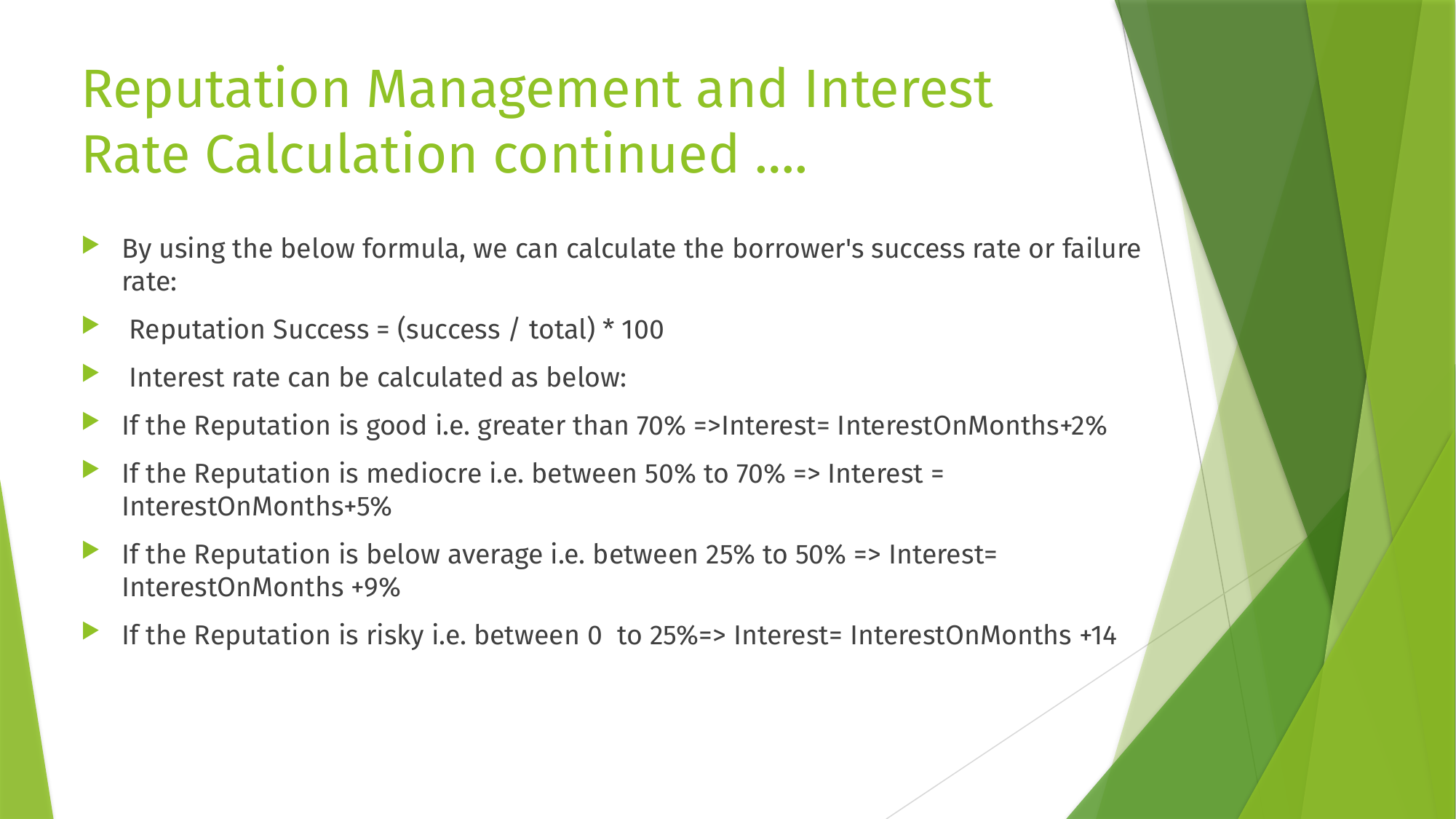

# Reputation Management and Interest Rate Calculation continued ….
By using the below formula, we can calculate the borrower's success rate or failure rate:
 Reputation Success = (success / total) * 100
 Interest rate can be calculated as below:
If the Reputation is good i.e. greater than 70% =>Interest= InterestOnMonths+2%
If the Reputation is mediocre i.e. between 50% to 70% => Interest =      InterestOnMonths+5%
If the Reputation is below average i.e. between 25% to 50% => Interest= InterestOnMonths +9%
If the Reputation is risky i.e. between 0  to 25%=> Interest= InterestOnMonths +14